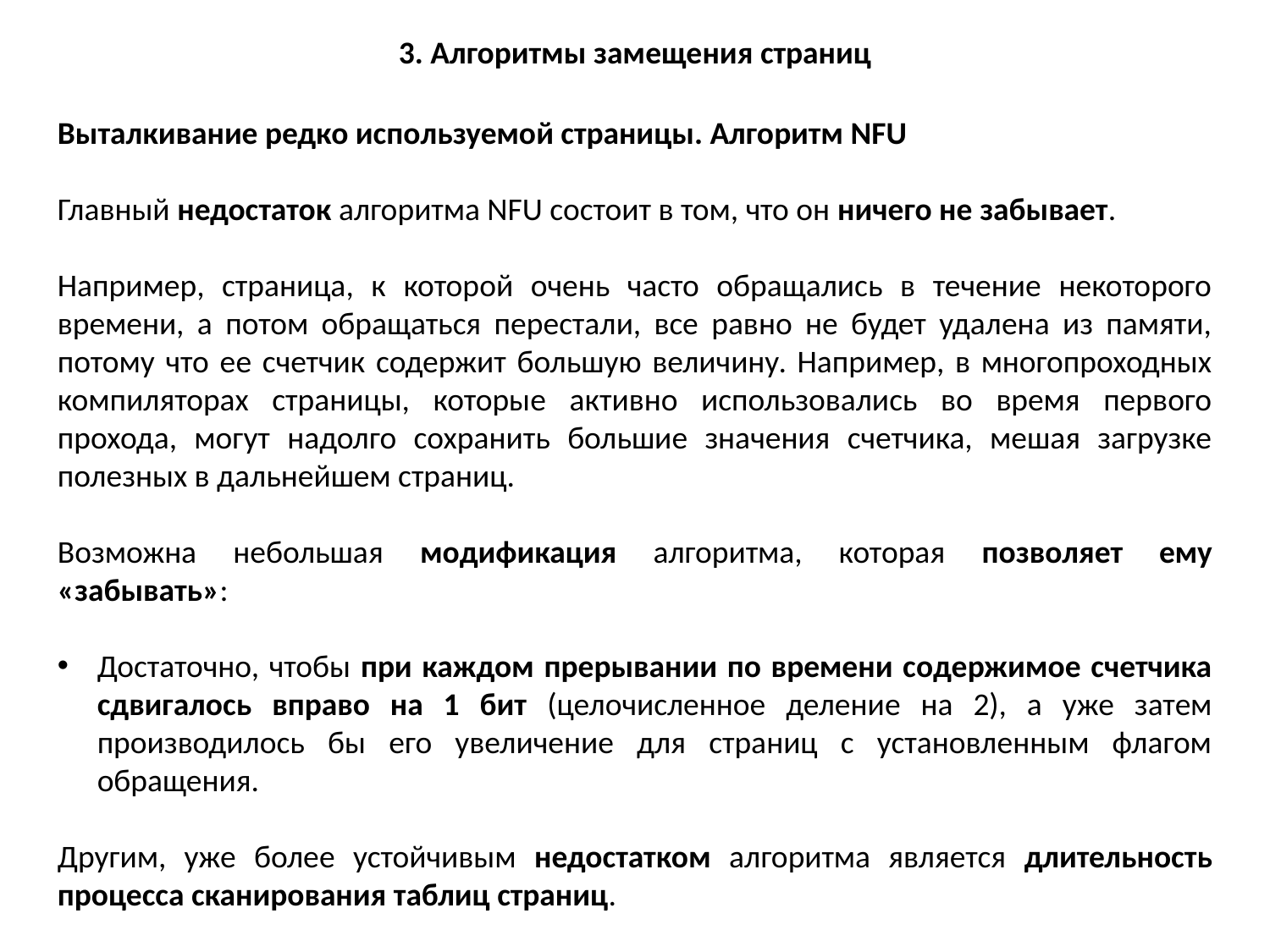

3. Алгоритмы замещения страниц
Выталкивание редко используемой страницы. Алгоритм NFU

Главный недостаток алгоритма NFU состоит в том, что он ничего не забывает.

Например, страница, к которой очень часто обращались в течение некоторого времени, а потом обращаться перестали, все равно не будет удалена из памяти, потому что ее счетчик содержит большую величину. Например, в многопроходных компиляторах страницы, которые активно использовались во время первого прохода, могут надолго сохранить большие значения счетчика, мешая загрузке полезных в дальнейшем страниц.

Возможна небольшая модификация алгоритма, которая позволяет ему «забывать»:

Достаточно, чтобы при каждом прерывании по времени содержимое счетчика сдвигалось вправо на 1 бит (целочисленное деление на 2), а уже затем производилось бы его увеличение для страниц с установленным флагом обращения.

Другим, уже более устойчивым недостатком алгоритма является длительность процесса сканирования таблиц страниц.